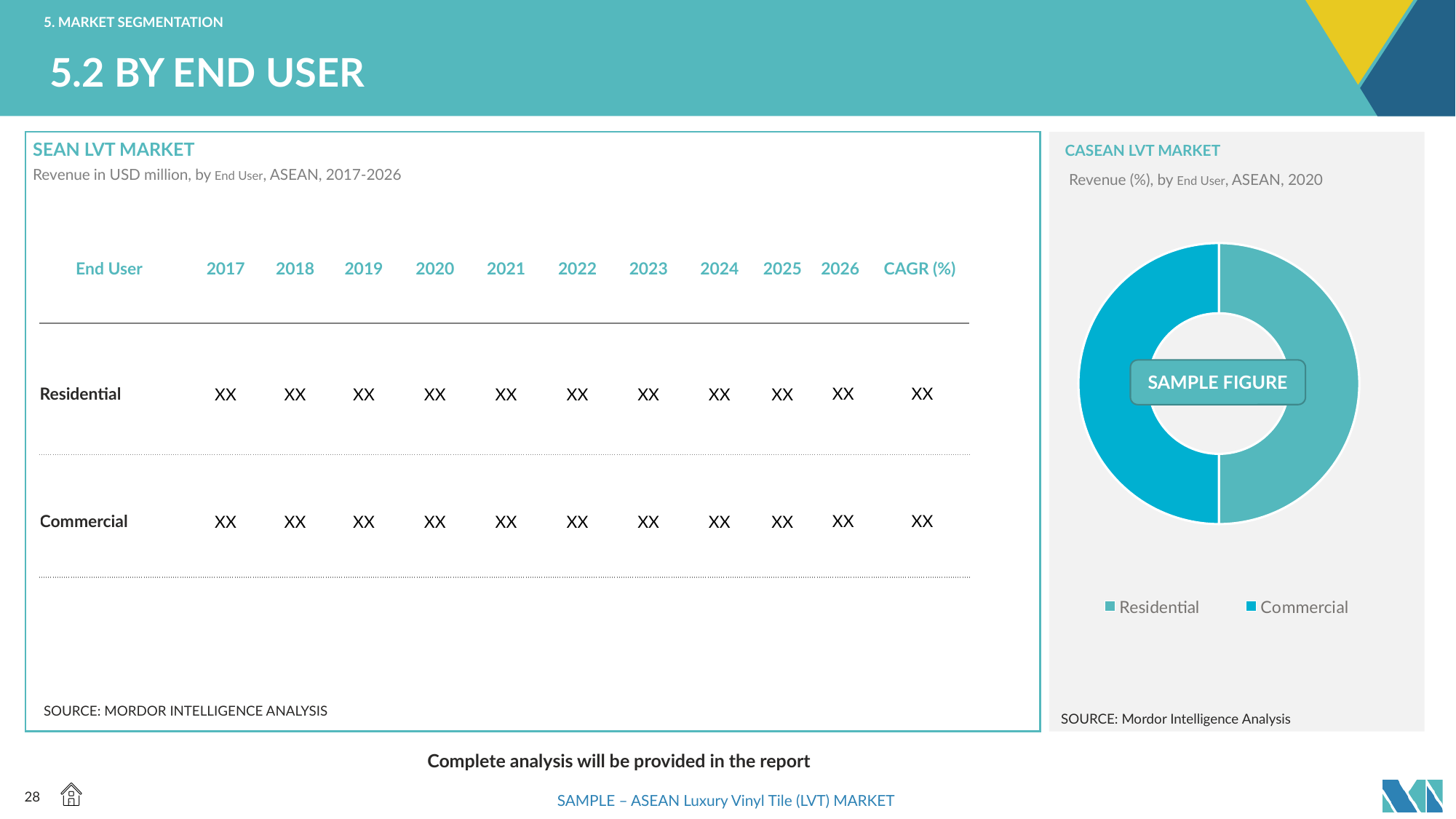

5. MARKET SEGMENTATION
# 5.2 By End User
SEAN LVT Market
CASEAN LVT Market
Revenue in USD million, by End User, ASEAN, 2017-2026
Revenue (%), by End User, ASEAN, 2020
| End User | 2017 | 2018 | 2019 | 2020 | 2021 | 2022 | 2023 | 2024 | 2025 | 2026 | CAGR (%) |
| --- | --- | --- | --- | --- | --- | --- | --- | --- | --- | --- | --- |
| Residential | XX | XX | XX | XX | XX | XX | XX | XX | XX | XX | XX |
| Commercial | XX | XX | XX | XX | XX | XX | XX | XX | XX | XX | XX |

### Chart

| Category | Sales |
|---|---|
| Residential | 0.3 |
| Commercial | 0.3 |
SAMPLE FIGURE
SOURCE: MORDOR INTELLIGENCE ANALYSIS
SOURCE: Mordor Intelligence Analysis
Complete analysis will be provided in the report